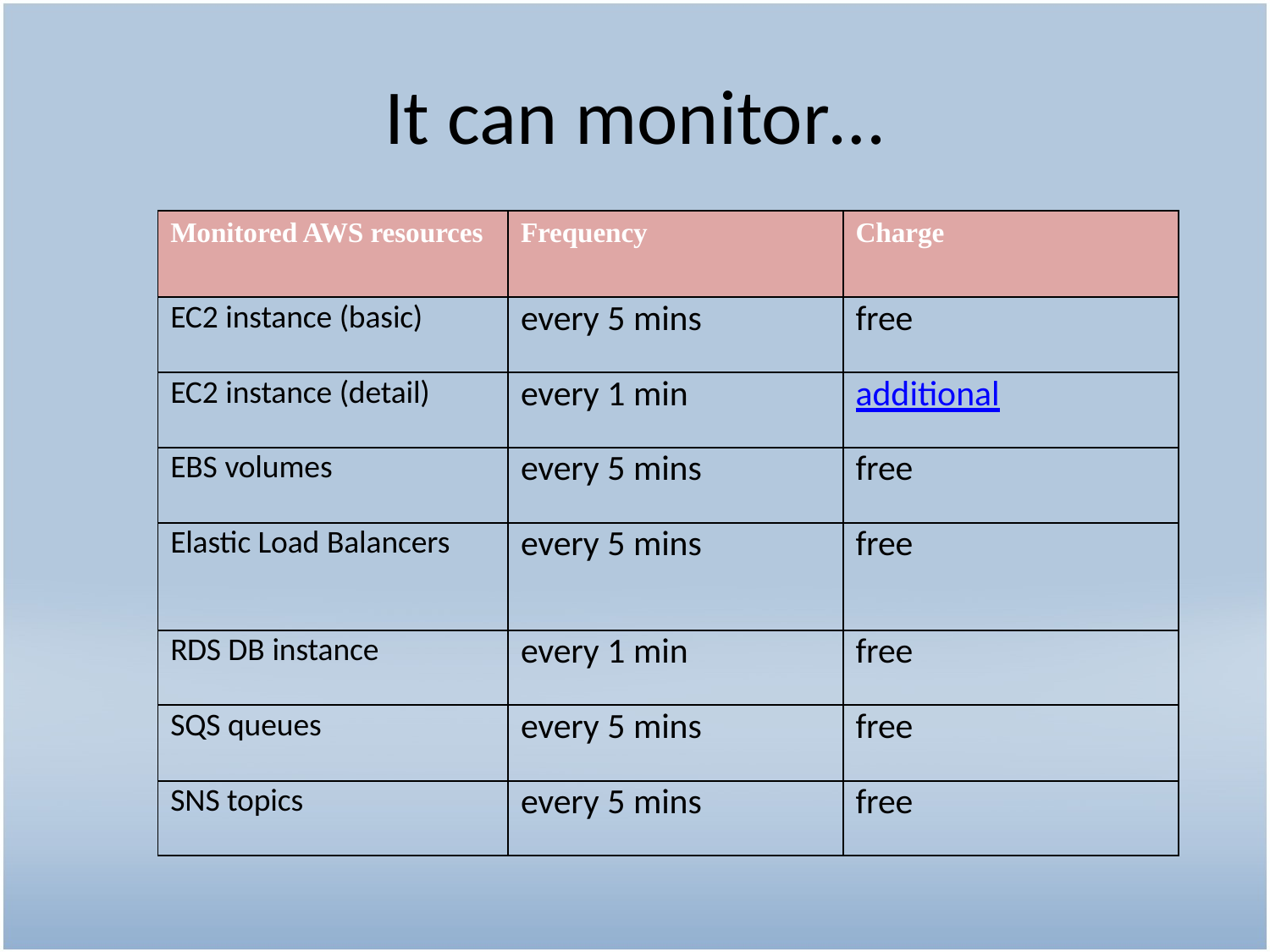

# It can monitor…
| Monitored AWS resources | Frequency | Charge |
| --- | --- | --- |
| EC2 instance (basic) | every 5 mins | free |
| EC2 instance (detail) | every 1 min | additional |
| EBS volumes | every 5 mins | free |
| Elastic Load Balancers | every 5 mins | free |
| RDS DB instance | every 1 min | free |
| SQS queues | every 5 mins | free |
| SNS topics | every 5 mins | free |